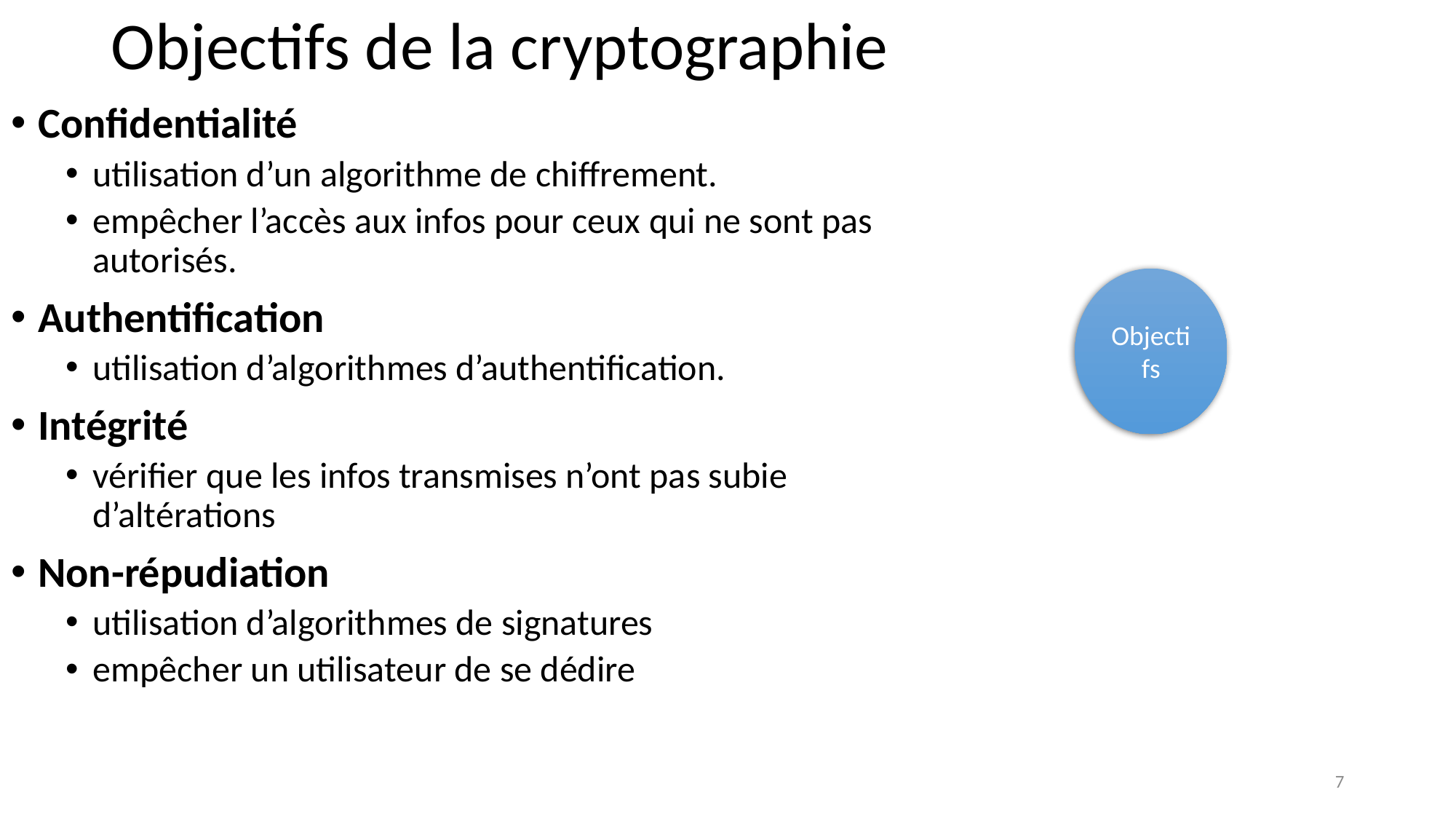

# Objectifs de la cryptographie
Objectifs
Confidentialité
Intégrité
Authentification
Non répudiation
Confidentialité
utilisation d’un algorithme de chiffrement.
empêcher l’accès aux infos pour ceux qui ne sont pas autorisés.
Authentification
utilisation d’algorithmes d’authentification.
Intégrité
vérifier que les infos transmises n’ont pas subie d’altérations
Non-répudiation
utilisation d’algorithmes de signatures
empêcher un utilisateur de se dédire
7